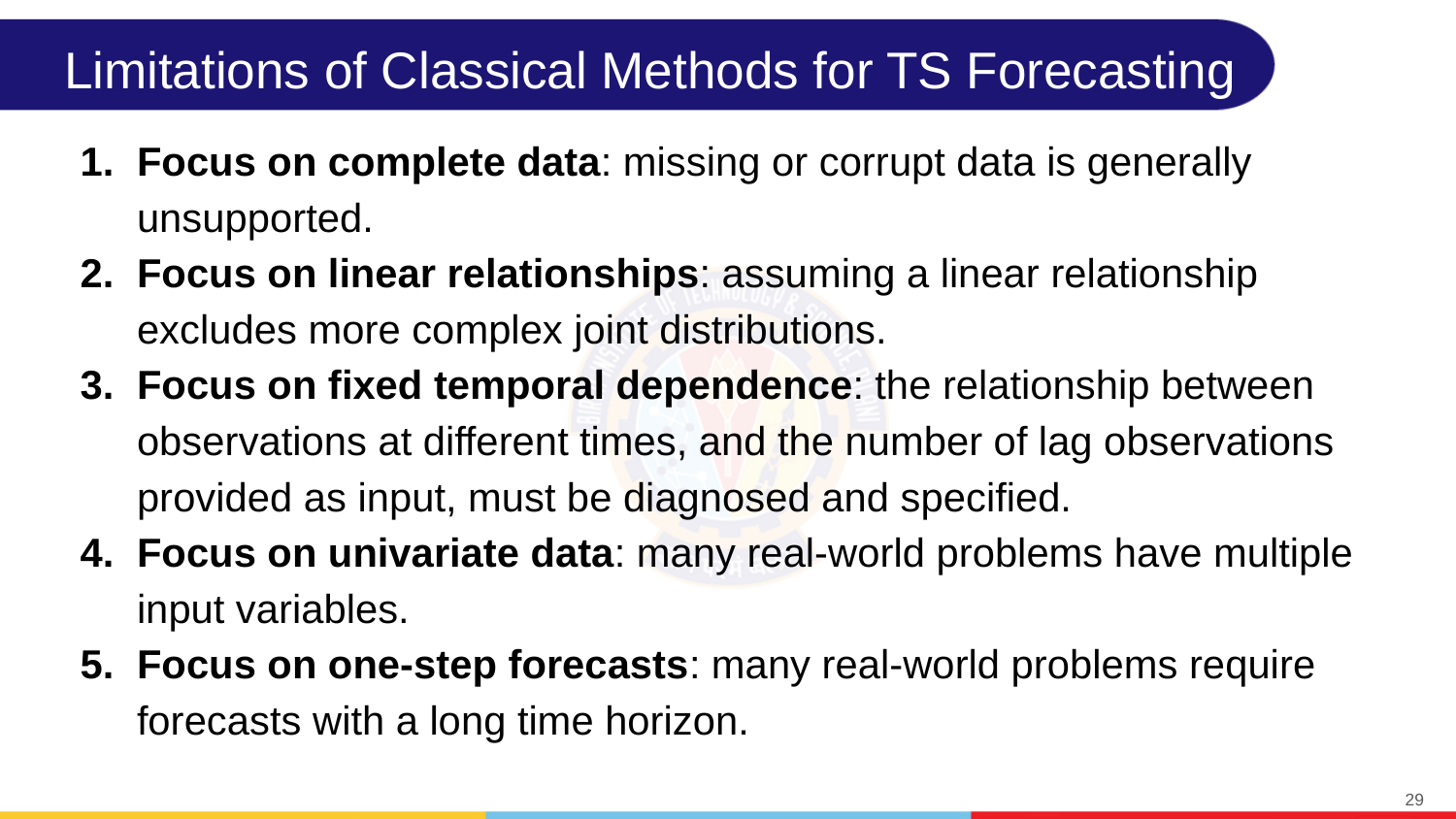

# Limitations of Classical Methods for TS Forecasting
Focus on complete data: missing or corrupt data is generally unsupported.
Focus on linear relationships: assuming a linear relationship excludes more complex joint distributions.
Focus on fixed temporal dependence: the relationship between observations at different times, and the number of lag observations provided as input, must be diagnosed and specified.
Focus on univariate data: many real-world problems have multiple input variables.
Focus on one-step forecasts: many real-world problems require forecasts with a long time horizon.
29